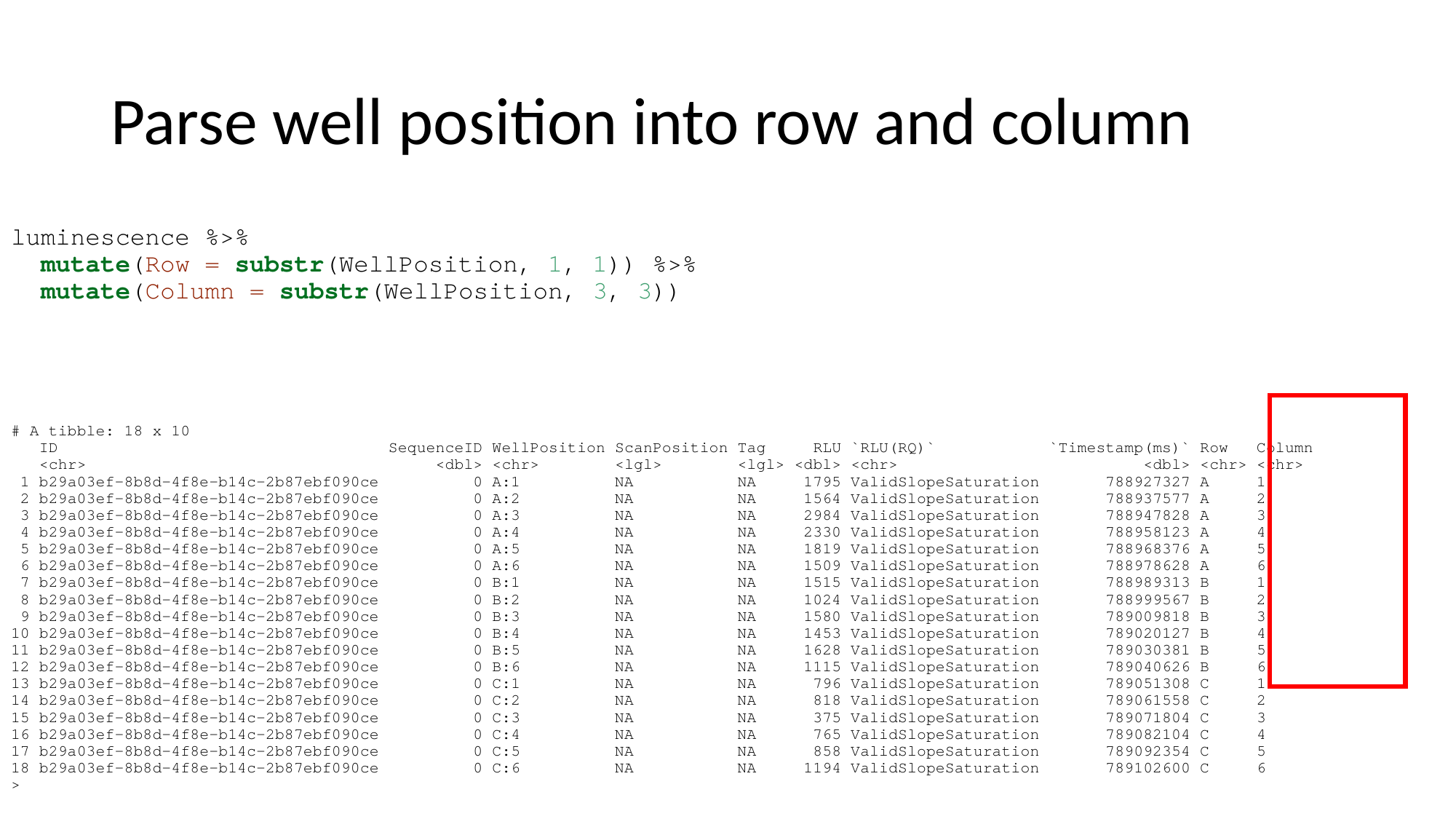

# Parse well position into row and column
luminescence %>%
  mutate(Row = substr(WellPosition, 1, 1)) %>%
  mutate(Column = substr(WellPosition, 3, 3))

# A tibble: 18 x 10
   ID                                   SequenceID WellPosition ScanPosition Tag     RLU `RLU(RQ)`            `Timestamp(ms)` Row   Column
   <chr>                                     <dbl> <chr>        <lgl>        <lgl> <dbl> <chr>                          <dbl> <chr> <chr>
 1 b29a03ef-8b8d-4f8e-b14c-2b87ebf090ce          0 A:1          NA           NA     1795 ValidSlopeSaturation       788927327 A     1
 2 b29a03ef-8b8d-4f8e-b14c-2b87ebf090ce          0 A:2          NA           NA     1564 ValidSlopeSaturation       788937577 A     2
 3 b29a03ef-8b8d-4f8e-b14c-2b87ebf090ce          0 A:3          NA           NA     2984 ValidSlopeSaturation       788947828 A     3
 4 b29a03ef-8b8d-4f8e-b14c-2b87ebf090ce          0 A:4          NA           NA     2330 ValidSlopeSaturation       788958123 A     4
 5 b29a03ef-8b8d-4f8e-b14c-2b87ebf090ce          0 A:5          NA           NA     1819 ValidSlopeSaturation       788968376 A     5
 6 b29a03ef-8b8d-4f8e-b14c-2b87ebf090ce          0 A:6          NA           NA     1509 ValidSlopeSaturation       788978628 A     6
 7 b29a03ef-8b8d-4f8e-b14c-2b87ebf090ce          0 B:1          NA           NA     1515 ValidSlopeSaturation       788989313 B     1
 8 b29a03ef-8b8d-4f8e-b14c-2b87ebf090ce          0 B:2          NA           NA     1024 ValidSlopeSaturation       788999567 B     2
 9 b29a03ef-8b8d-4f8e-b14c-2b87ebf090ce          0 B:3          NA           NA     1580 ValidSlopeSaturation       789009818 B     3
10 b29a03ef-8b8d-4f8e-b14c-2b87ebf090ce          0 B:4          NA           NA     1453 ValidSlopeSaturation       789020127 B     4
11 b29a03ef-8b8d-4f8e-b14c-2b87ebf090ce          0 B:5          NA           NA     1628 ValidSlopeSaturation       789030381 B     5
12 b29a03ef-8b8d-4f8e-b14c-2b87ebf090ce          0 B:6          NA           NA     1115 ValidSlopeSaturation       789040626 B     6
13 b29a03ef-8b8d-4f8e-b14c-2b87ebf090ce          0 C:1          NA           NA      796 ValidSlopeSaturation       789051308 C     1
14 b29a03ef-8b8d-4f8e-b14c-2b87ebf090ce          0 C:2          NA           NA      818 ValidSlopeSaturation       789061558 C     2
15 b29a03ef-8b8d-4f8e-b14c-2b87ebf090ce          0 C:3          NA           NA      375 ValidSlopeSaturation       789071804 C     3
16 b29a03ef-8b8d-4f8e-b14c-2b87ebf090ce          0 C:4          NA           NA      765 ValidSlopeSaturation       789082104 C     4
17 b29a03ef-8b8d-4f8e-b14c-2b87ebf090ce          0 C:5          NA           NA      858 ValidSlopeSaturation       789092354 C     5
18 b29a03ef-8b8d-4f8e-b14c-2b87ebf090ce          0 C:6          NA           NA     1194 ValidSlopeSaturation       789102600 C     6
>